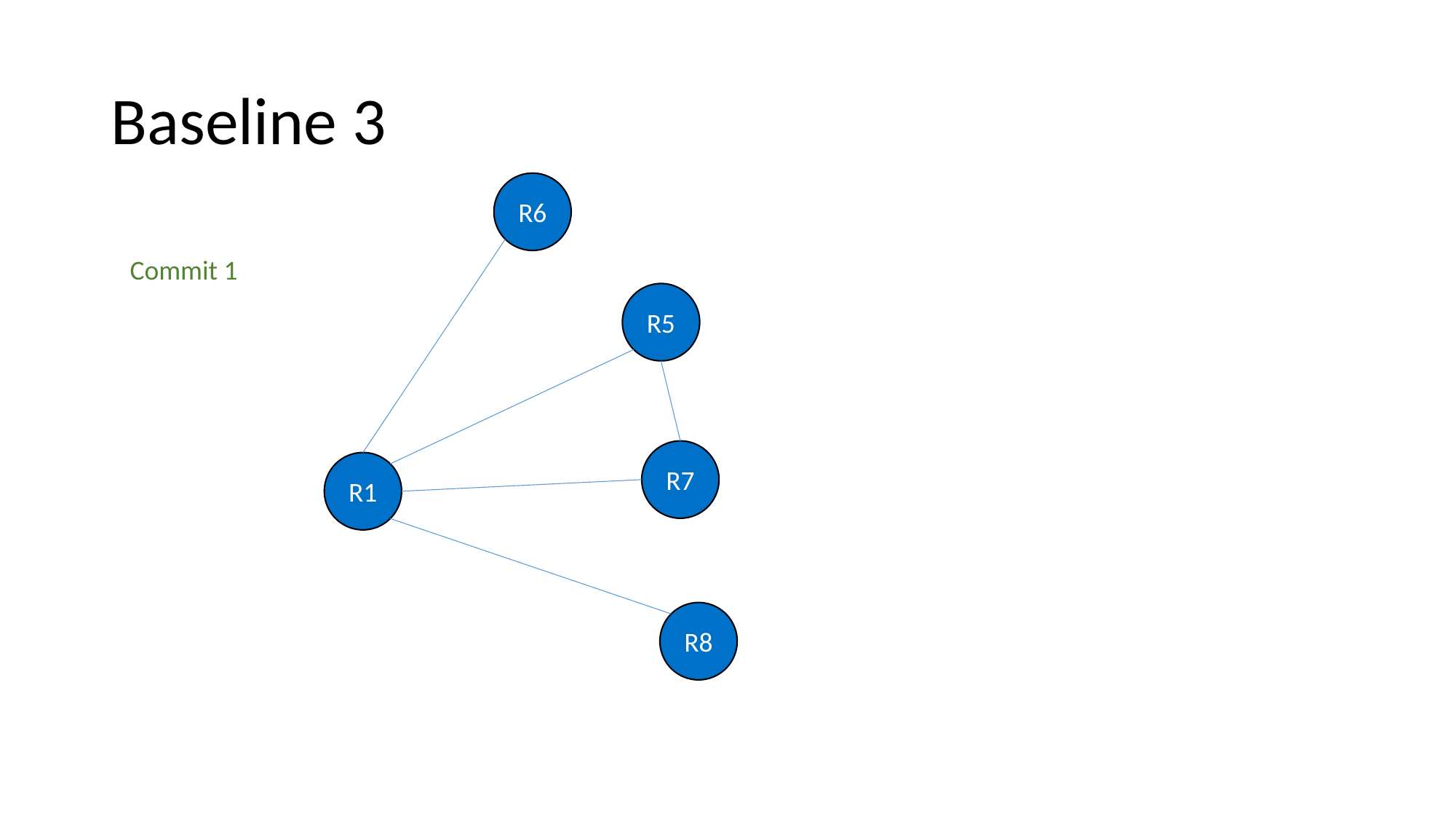

# Baseline 3
R6
Commit 1
R5
R7
R1
R8